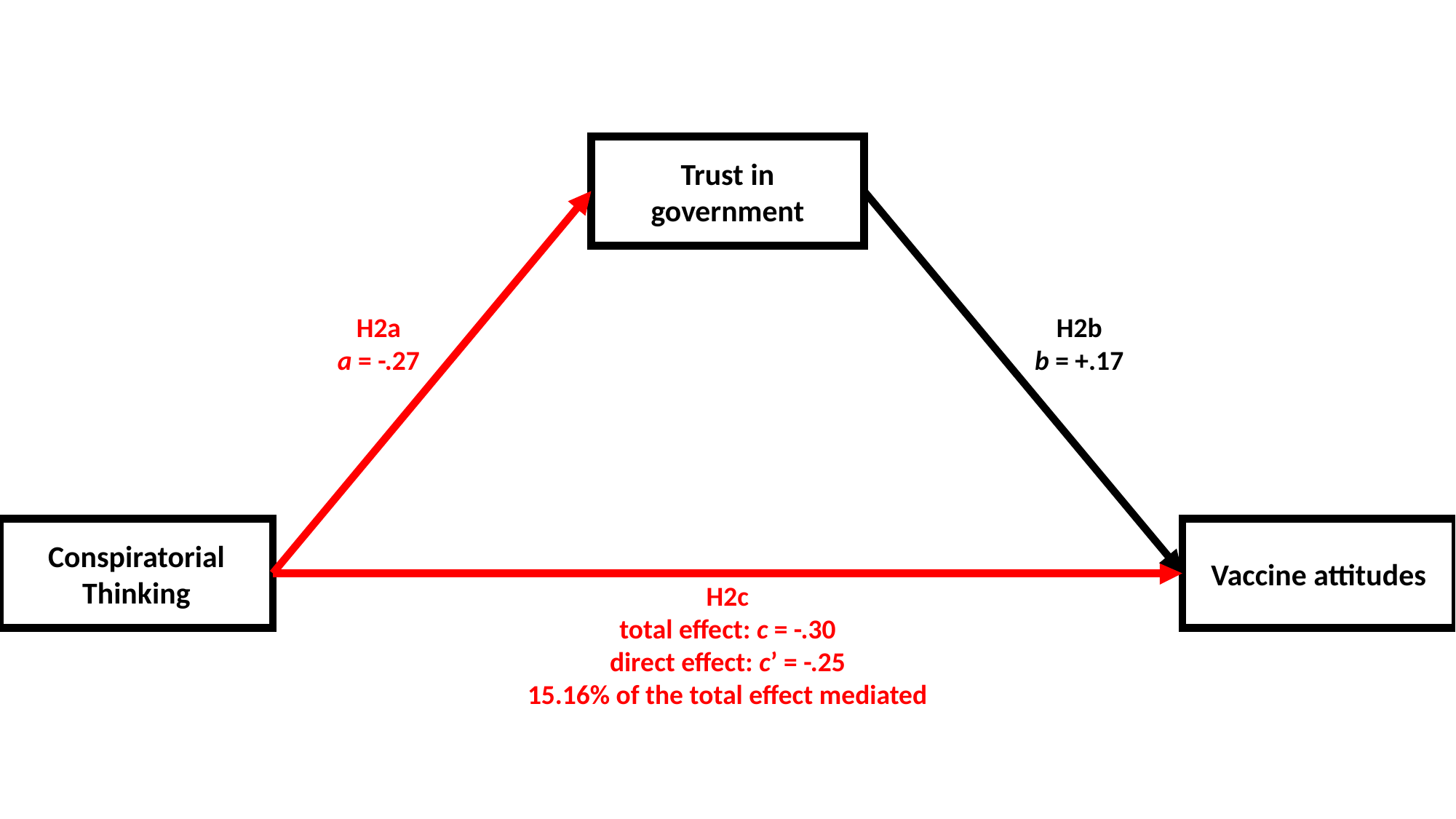

Trust in government
H2a
a = -.27
H2b
b = +.17
Conspiratorial Thinking
Vaccine attitudes
H2c
total effect: c = -.30
direct effect: c’ = -.25
15.16% of the total effect mediated